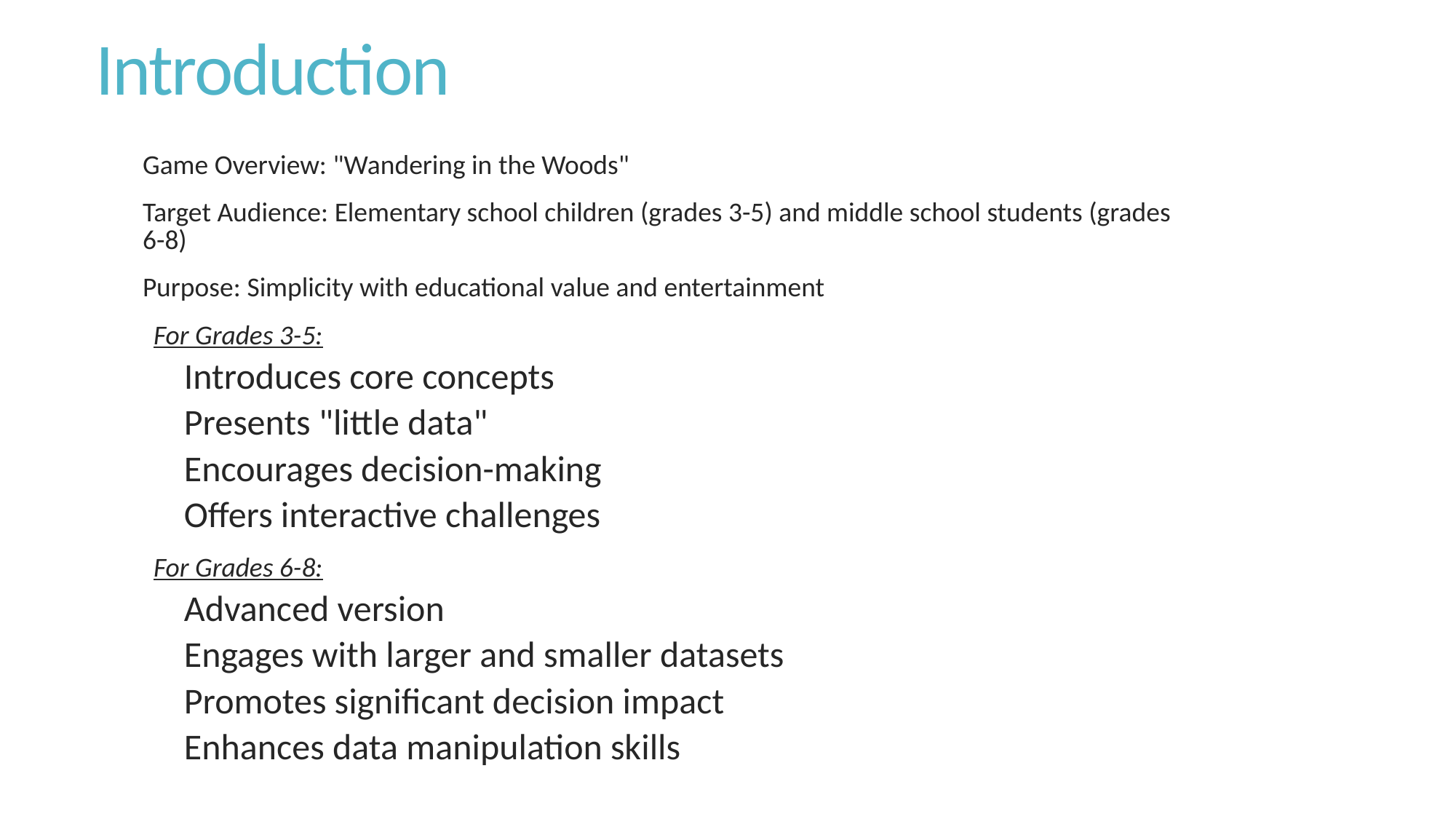

# Introduction
Game Overview: "Wandering in the Woods"
Target Audience: Elementary school children (grades 3-5) and middle school students (grades 6-8)
Purpose: Simplicity with educational value and entertainment
For Grades 3-5:
Introduces core concepts
Presents "little data"
Encourages decision-making
Offers interactive challenges
For Grades 6-8:
Advanced version
Engages with larger and smaller datasets
Promotes significant decision impact
Enhances data manipulation skills